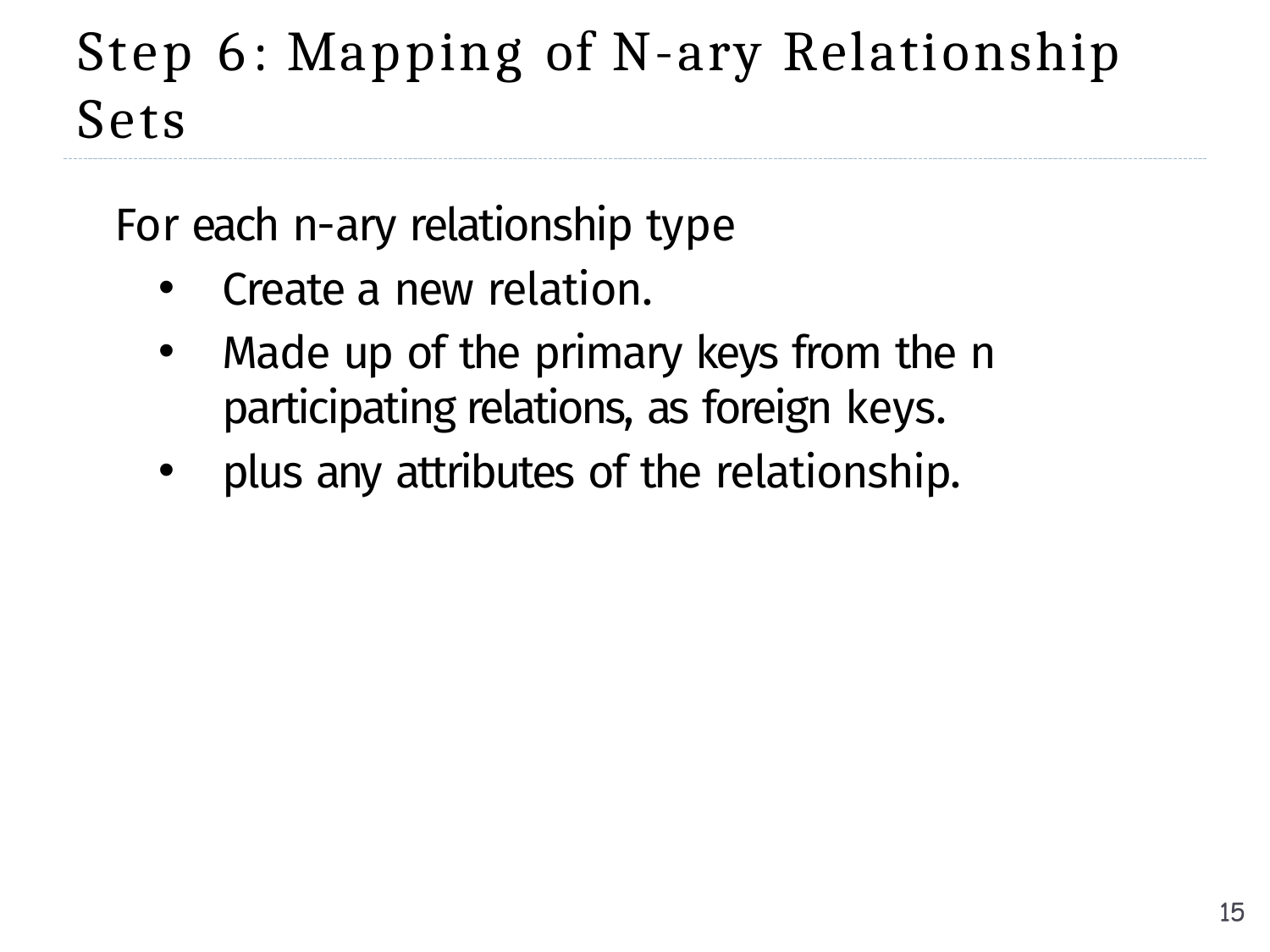

# Step 6: Mapping of N-ary Relationship Sets
For each n-ary relationship type
Create a new relation.
Made up of the primary keys from the n participating relations, as foreign keys.
plus any attributes of the relationship.
15